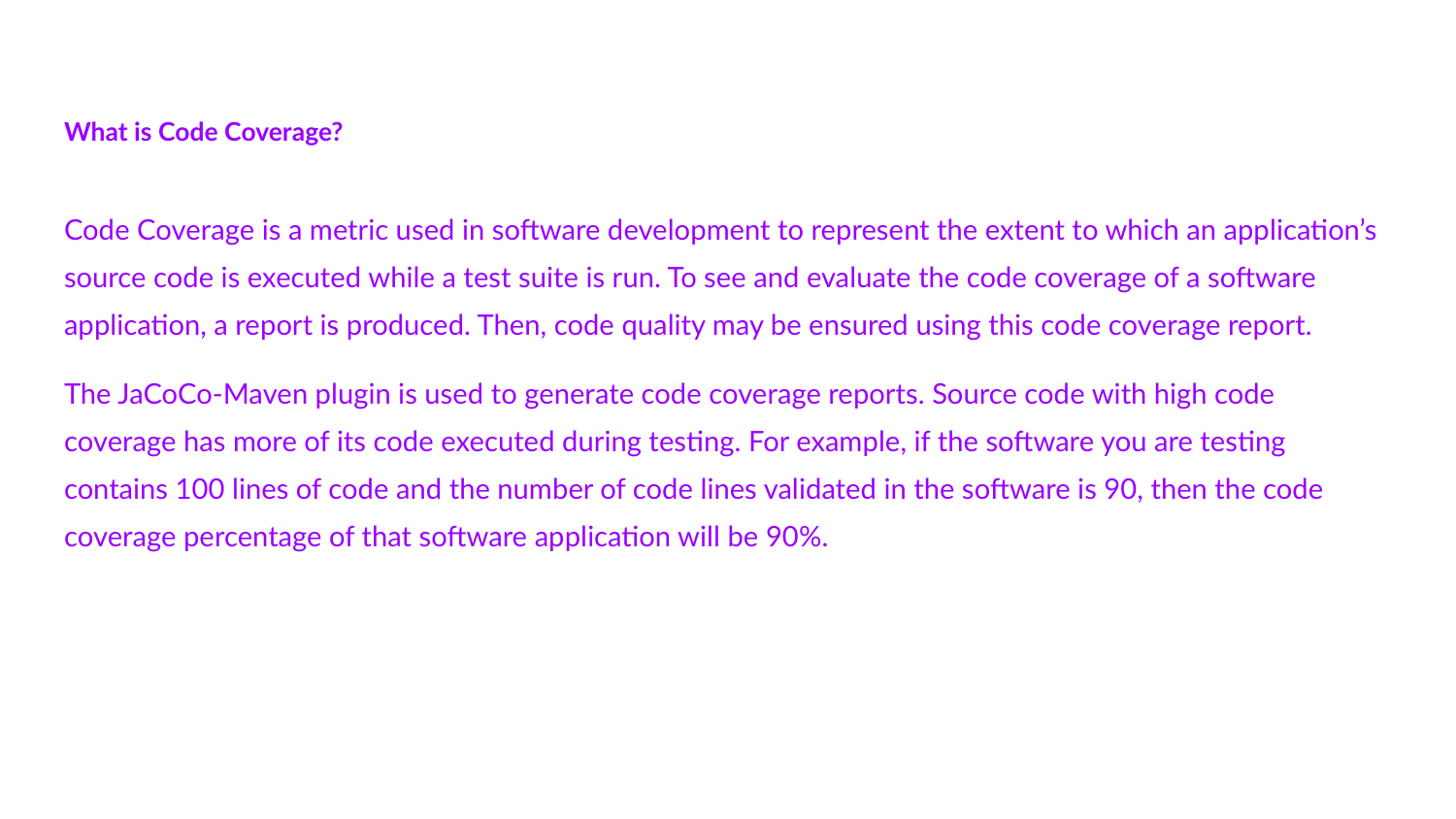

# What is Code Coverage?
Code Coverage is a metric used in software development to represent the extent to which an application’s source code is executed while a test suite is run. To see and evaluate the code coverage of a software application, a report is produced. Then, code quality may be ensured using this code coverage report.
The JaCoCo-Maven plugin is used to generate code coverage reports. Source code with high code coverage has more of its code executed during testing. For example, if the software you are testing contains 100 lines of code and the number of code lines validated in the software is 90, then the code coverage percentage of that software application will be 90%.